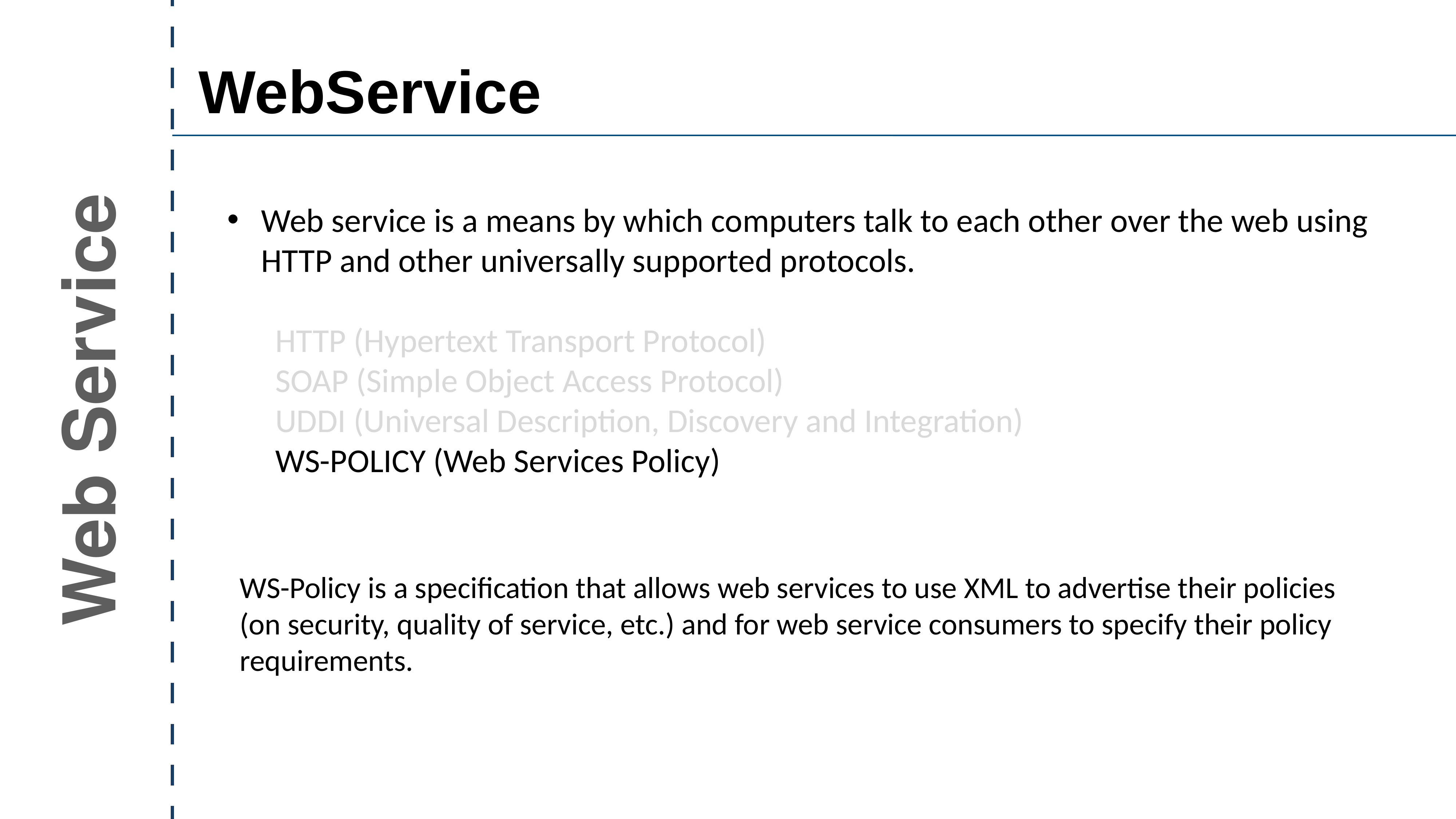

WebService

Web service is a means by which computers talk to each other over the web using HTTP and other universally supported protocols.

HTTP (Hypertext Transport Protocol)
SOAP (Simple Object Access Protocol)
UDDI (Universal Description, Discovery and Integration)
WS-POLICY (Web Services Policy)

Web Service
WS-Policy is a specification that allows web services to use XML to advertise their policies (on security, quality of service, etc.) and for web service consumers to specify their policy requirements.